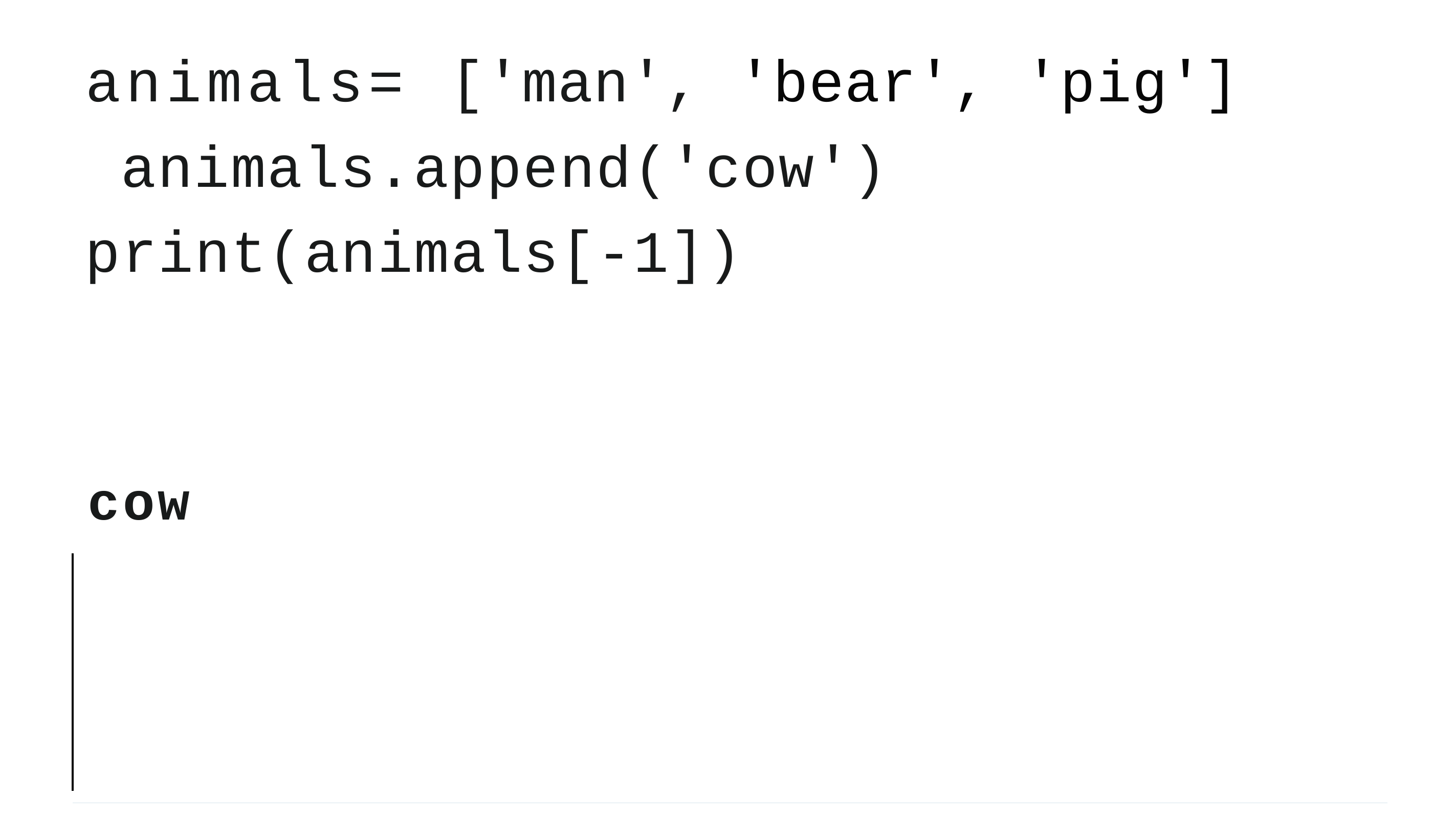

animals= ['man', 'bear', 'pig']  animals.append('cow')  print(animals[-1])
cow